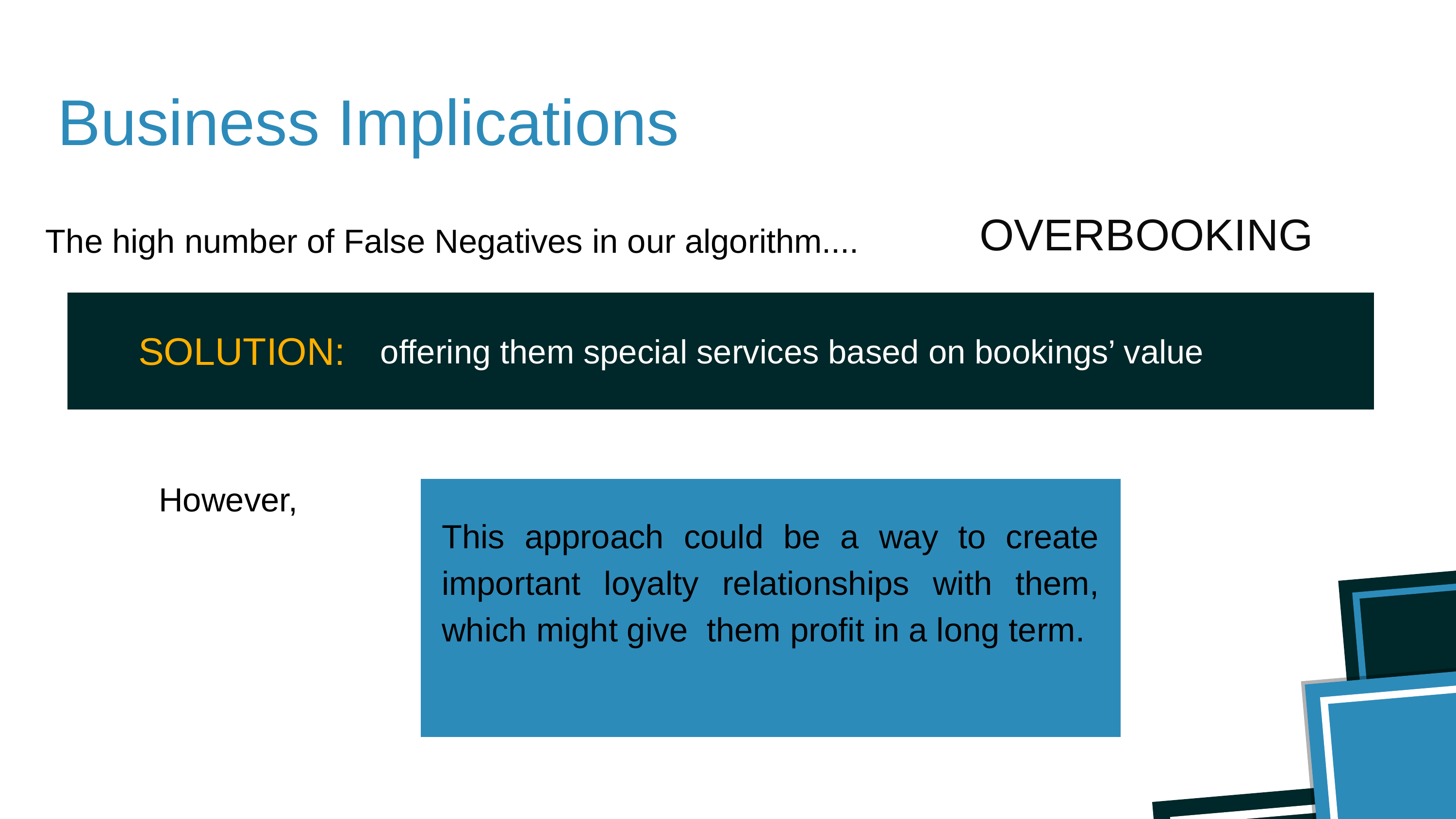

Business Implications
OVERBOOKING
The high number of False Negatives in our algorithm....

SOLUTION:
 offering them special services based on bookings’ value
However,

This approach could be a way to create important loyalty relationships with them, which might give  them profit in a long term.